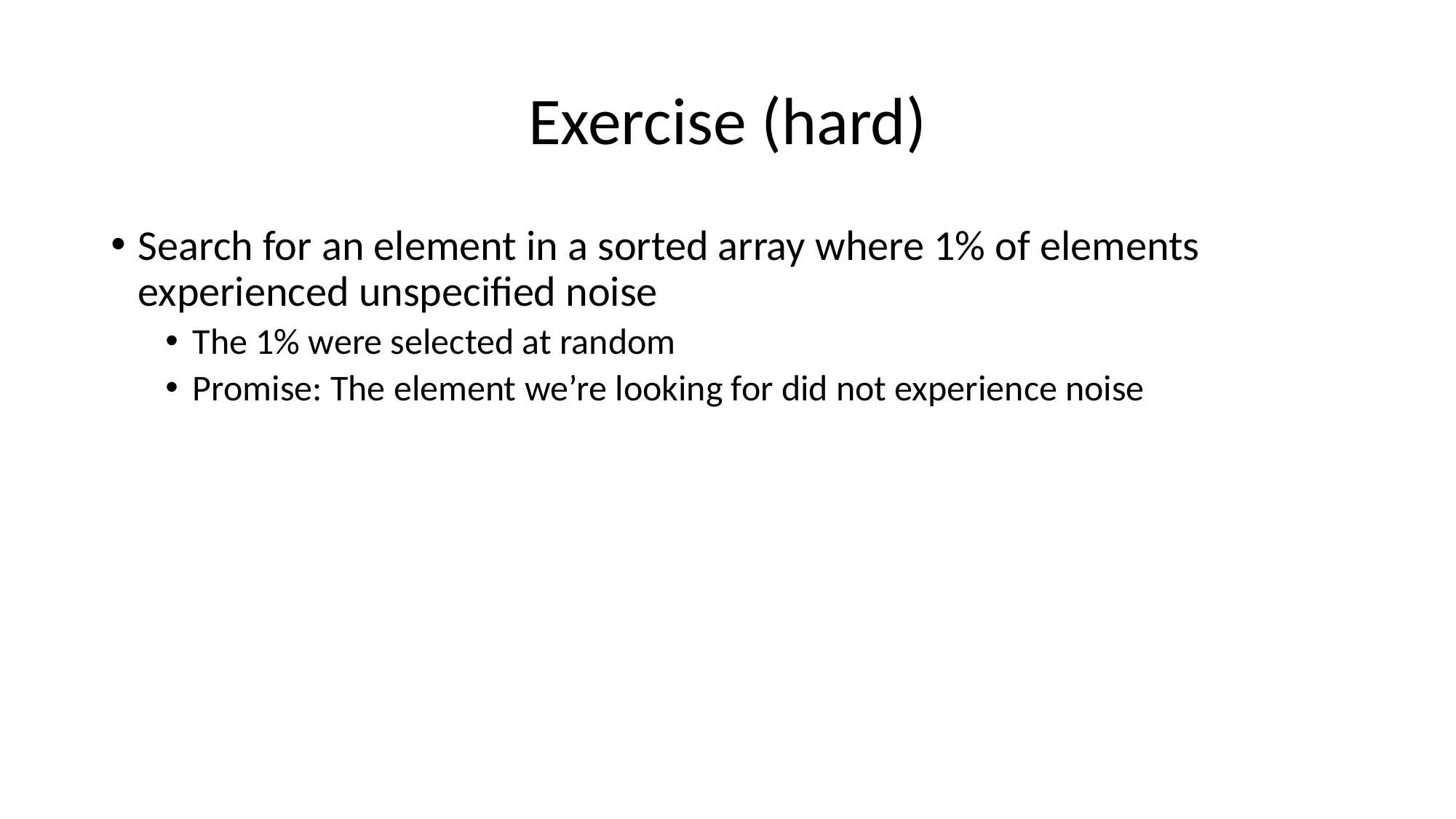

# Exercise (hard)
Search for an element in a sorted array where 1% of elements experienced unspecified noise
The 1% were selected at random
Promise: The element we’re looking for did not experience noise